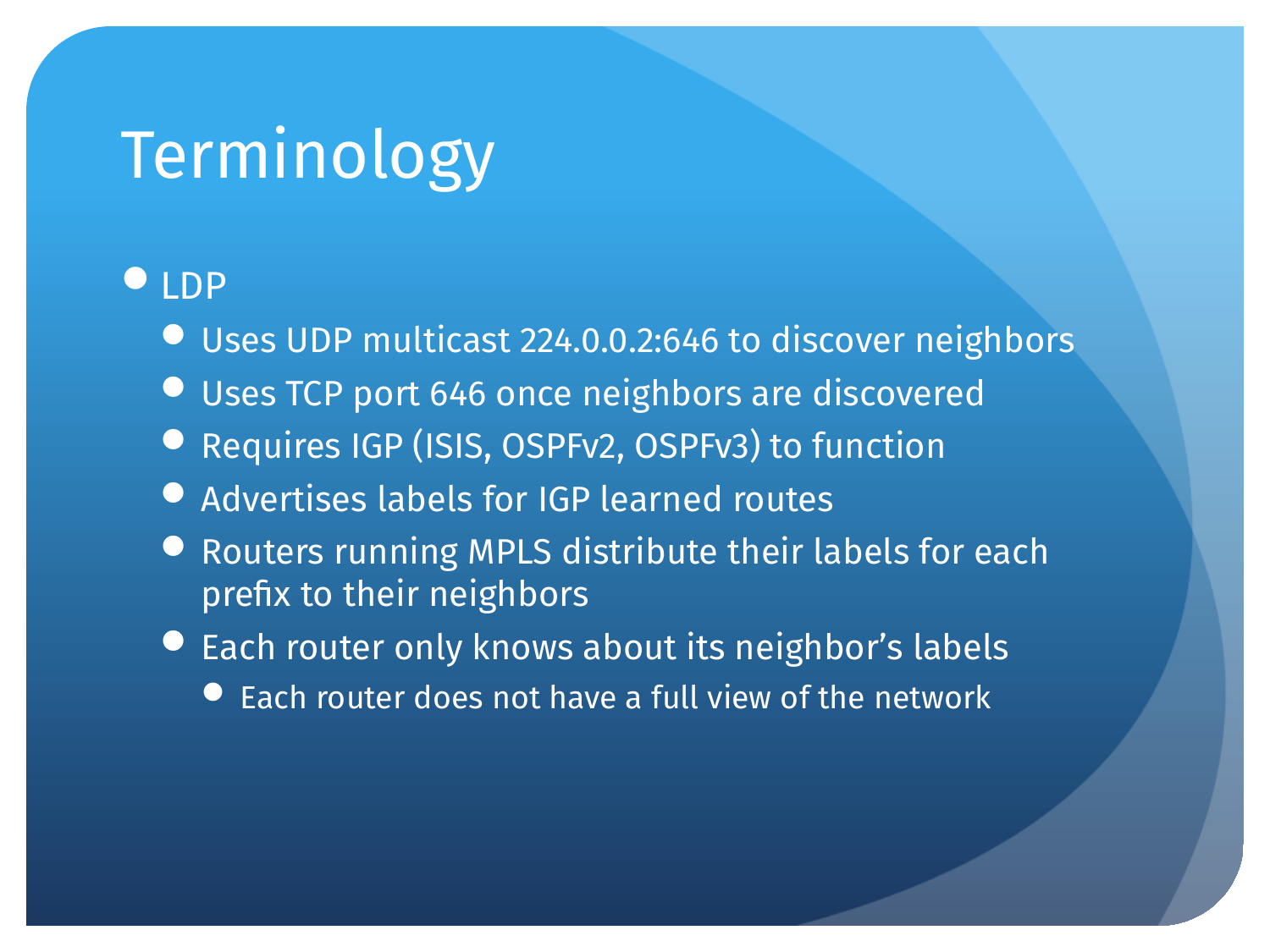

# Terminology
LDP
Uses UDP multicast 224.0.0.2:646 to discover neighbors
Uses TCP port 646 once neighbors are discovered
Requires IGP (ISIS, OSPFv2, OSPFv3) to function
Advertises labels for IGP learned routes
Routers running MPLS distribute their labels for each prefix to their neighbors
Each router only knows about its neighbor’s labels
Each router does not have a full view of the network